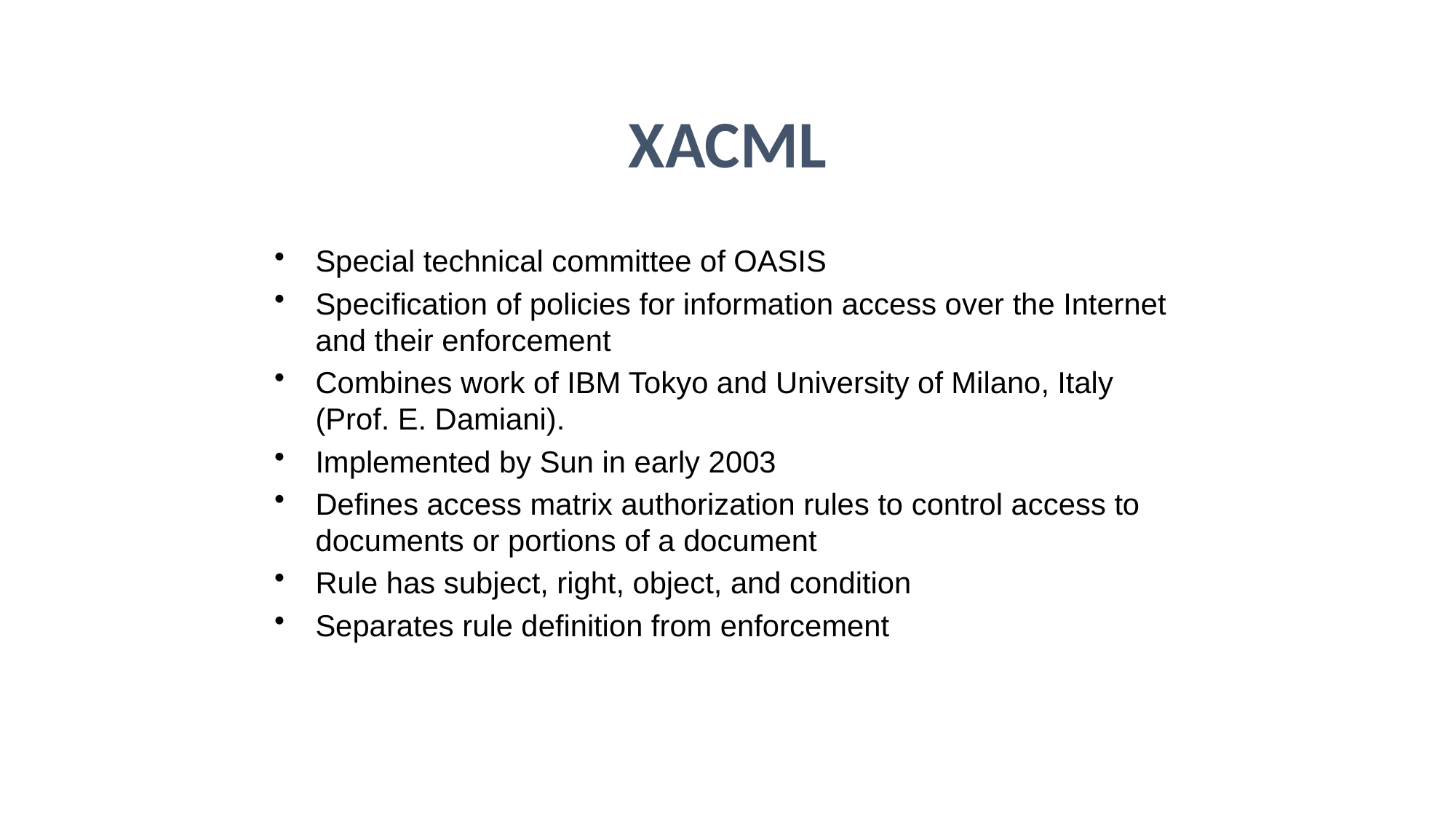

XACML
Special technical committee of OASIS
Specification of policies for information access over the Internet and their enforcement
Combines work of IBM Tokyo and University of Milano, Italy (Prof. E. Damiani).
Implemented by Sun in early 2003
Defines access matrix authorization rules to control access to documents or portions of a document
Rule has subject, right, object, and condition
Separates rule definition from enforcement